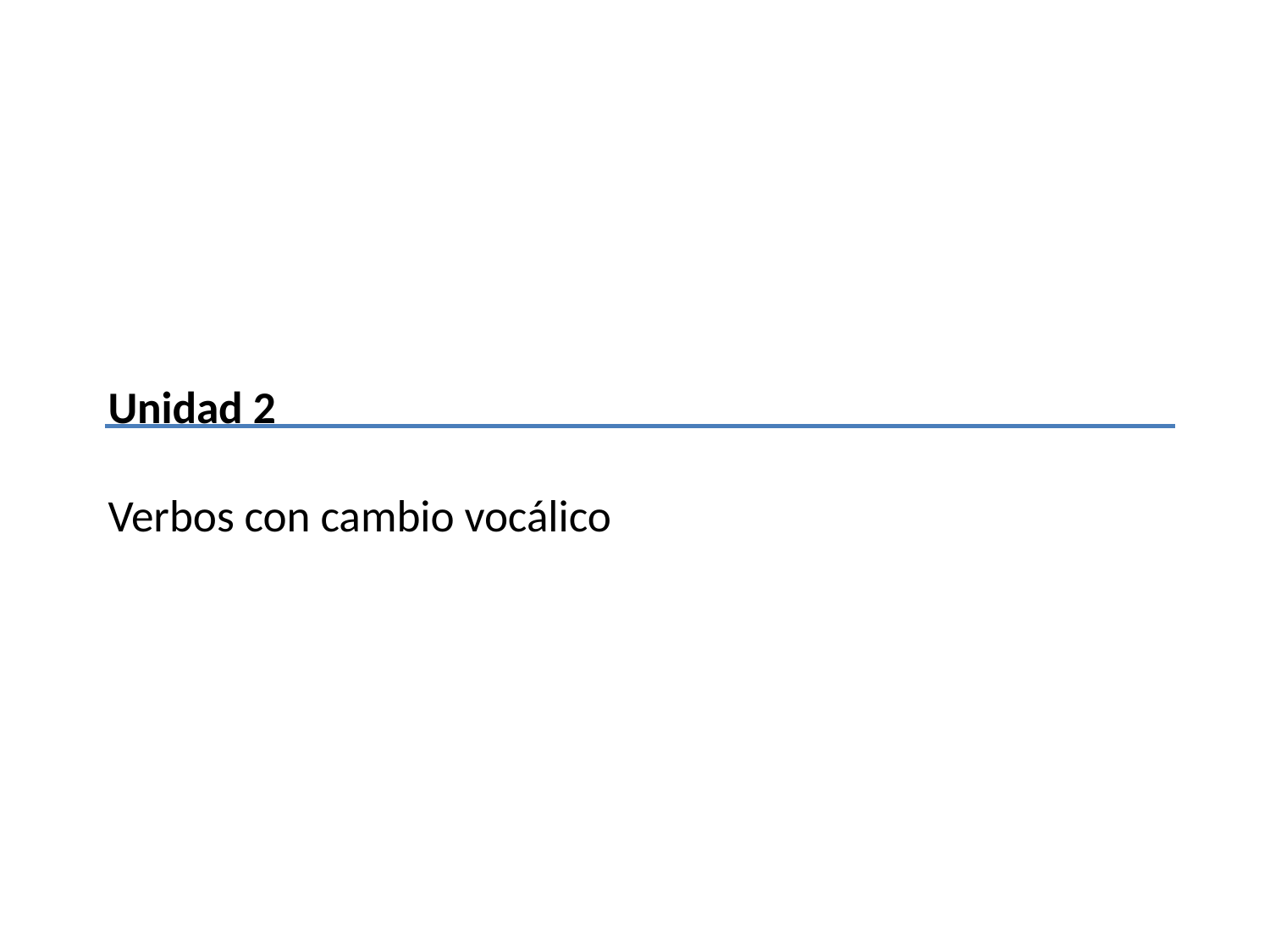

# Unidad 2 Verbos con cambio vocálico